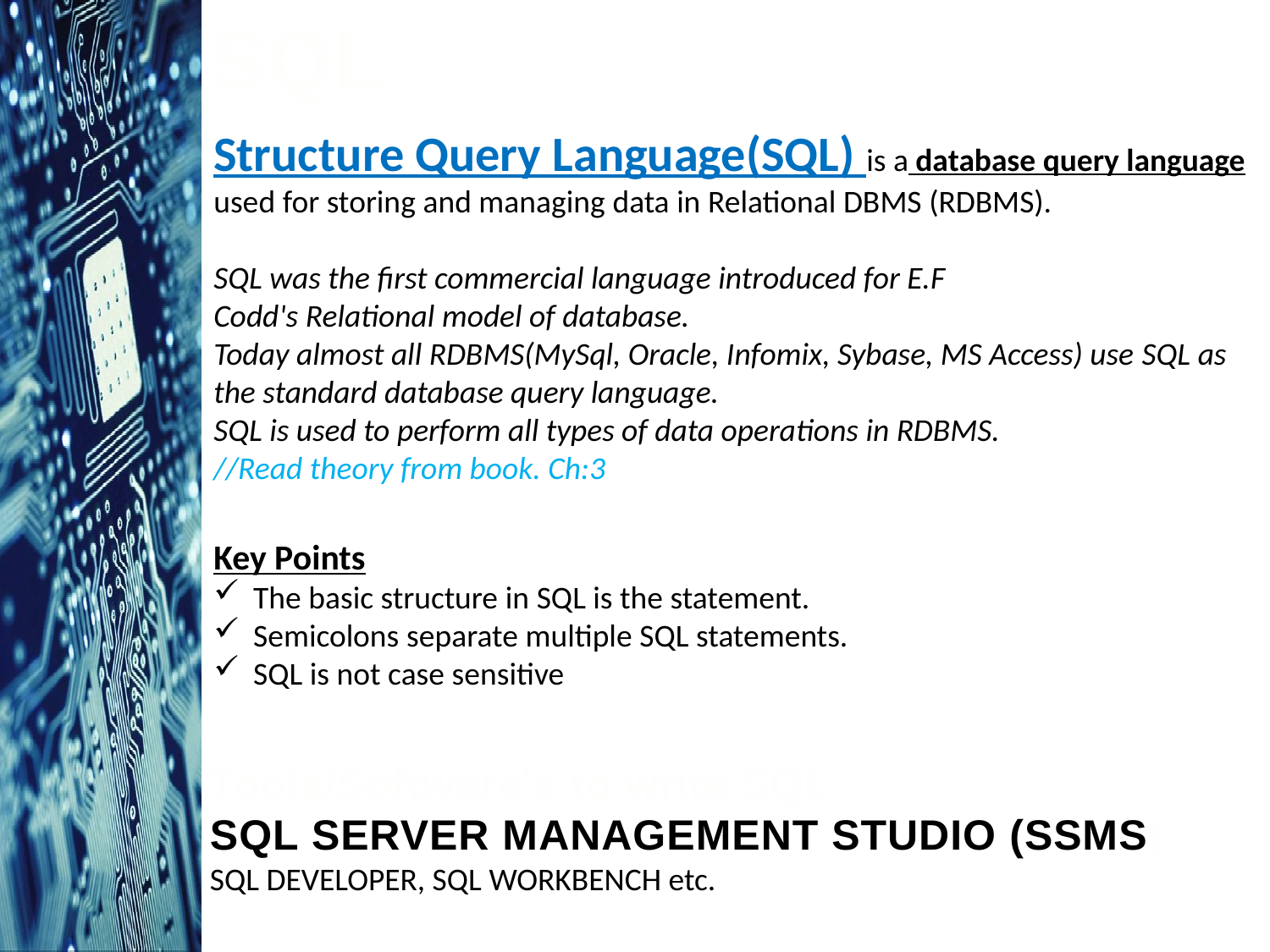

SQL
Structure Query Language(SQL) is a database query language used for storing and managing data in Relational DBMS (RDBMS).

SQL was the first commercial language introduced for E.F Codd's Relational model of database.
Today almost all RDBMS(MySql, Oracle, Infomix, Sybase, MS Access) use SQL as the standard database query language.
SQL is used to perform all types of data operations in RDBMS.
//Read theory from book. Ch:3
Key Points
The basic structure in SQL is the statement.
Semicolons separate multiple SQL statements.
SQL is not case sensitive
Tools/Software's to write SQL
SQL SERVER MANAGEMENT STUDIO (SSMS)
SQL DEVELOPER, SQL WORKBENCH etc.